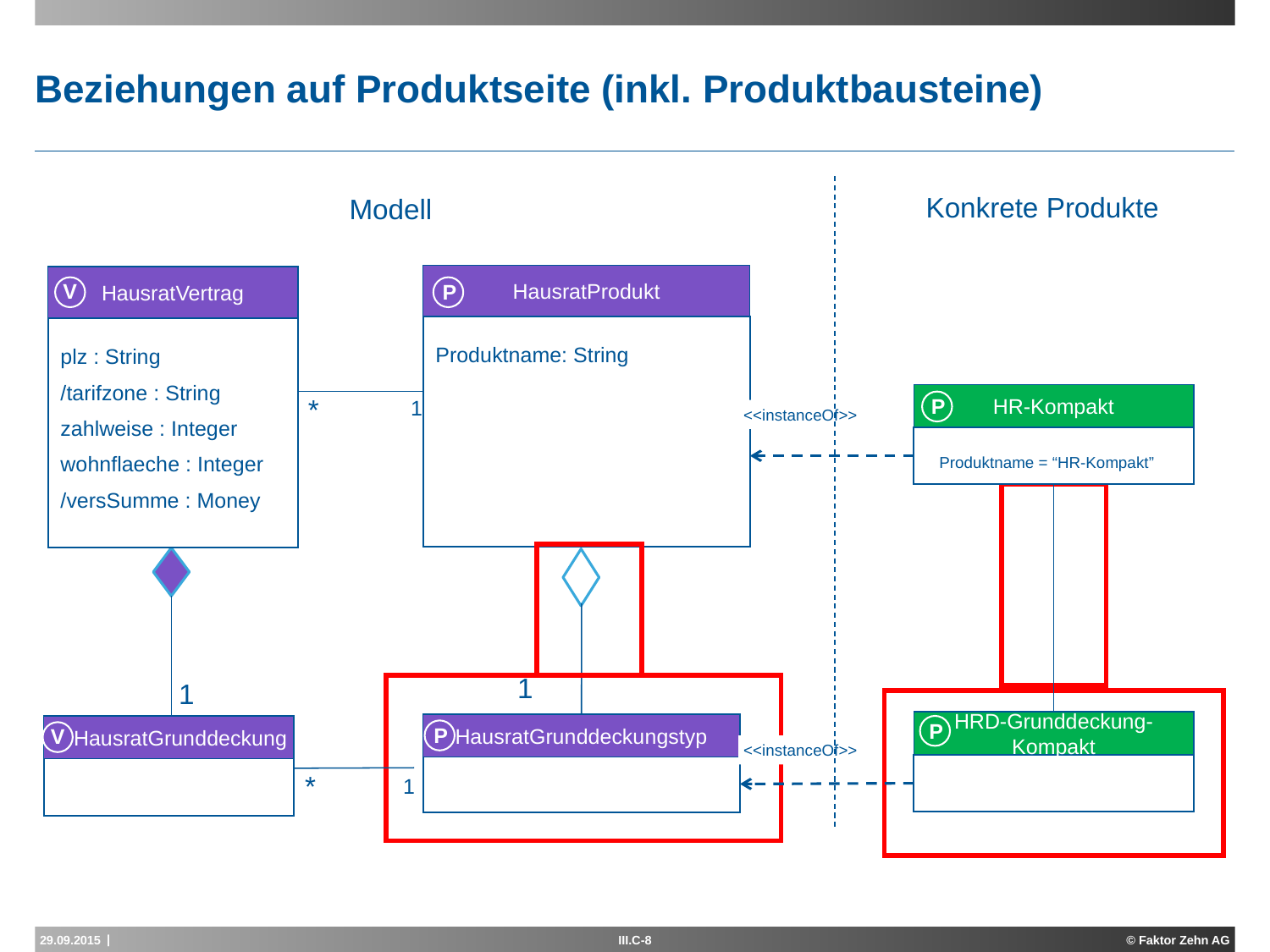

# Beziehungen auf Produktseite (inkl. Produktbausteine)
Konkrete Produkte
Modell
HausratProdukt
Produktname: String
HausratVertrag
plz : String
/tarifzone : String
zahlweise : Integer
wohnflaeche : Integer
/versSumme : Money
V
P
HR-Kompakt
Produktname = “HR-Kompakt”
*
1
P
<<instanceOf>>

1

1

HRD-Grunddeckung-Kompakt

HausratGrunddeckungstyp

    HausratGrunddeckung

P
P
V
<<instanceOf>>
*
1
29.09.2015
III.C-8